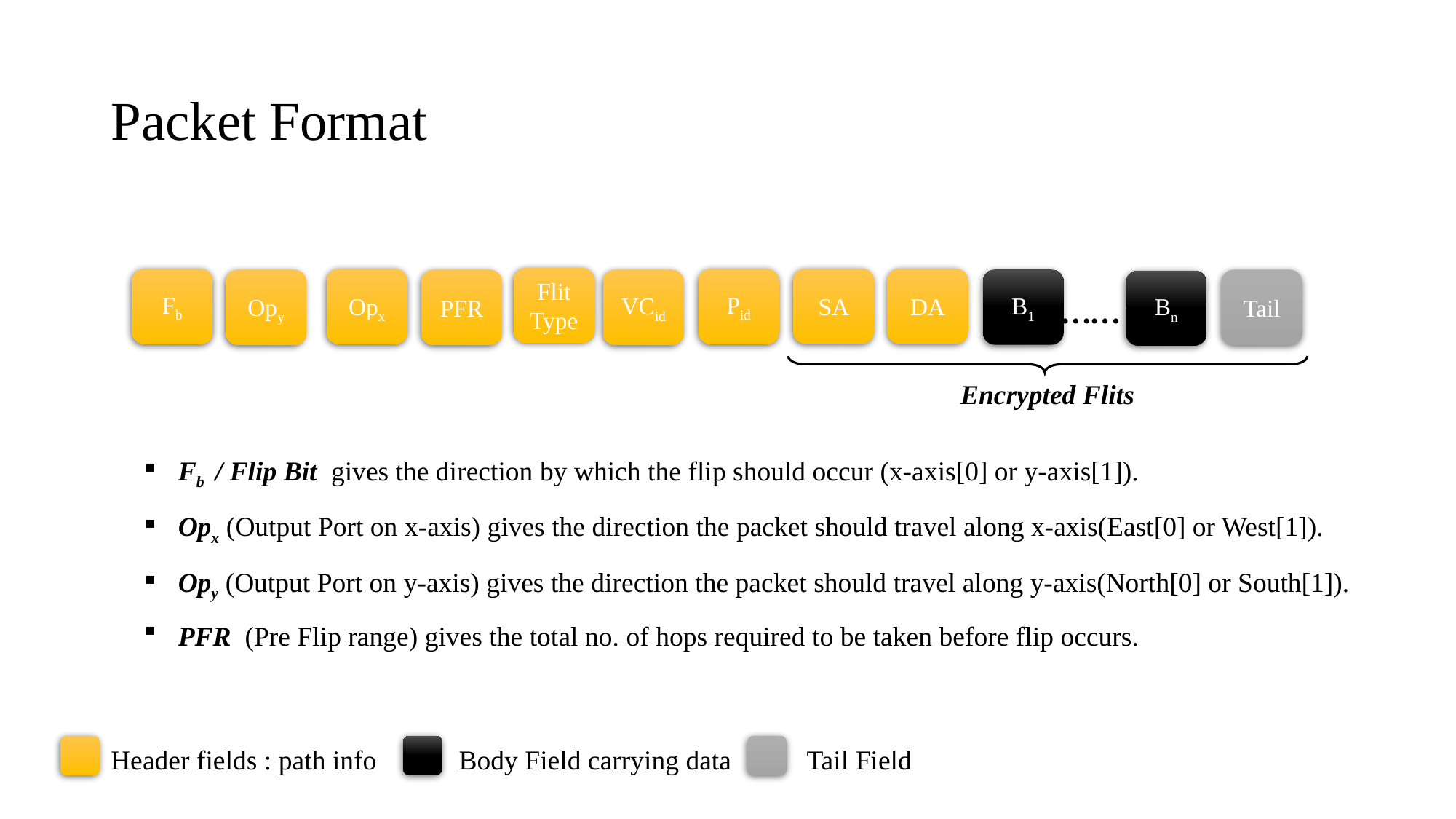

# Packet Format

					                                     ……
Flit Type
SA
DA

Fb

Opx
Pid

Opy

PFR
VCid
B1
Tail
Bn
Encrypted Flits
Fb  / Flip Bit  gives the direction by which the flip should occur (x-axis[0] or y-axis[1]).
Opx (Output Port on x-axis) gives the direction the packet should travel along x-axis(East[0] or West[1]).
Opy (Output Port on y-axis) gives the direction the packet should travel along y-axis(North[0] or South[1]).
PFR  (Pre Flip range) gives the total no. of hops required to be taken before flip occurs.

Header fields : path info	   Body Field carrying data	      Tail Field